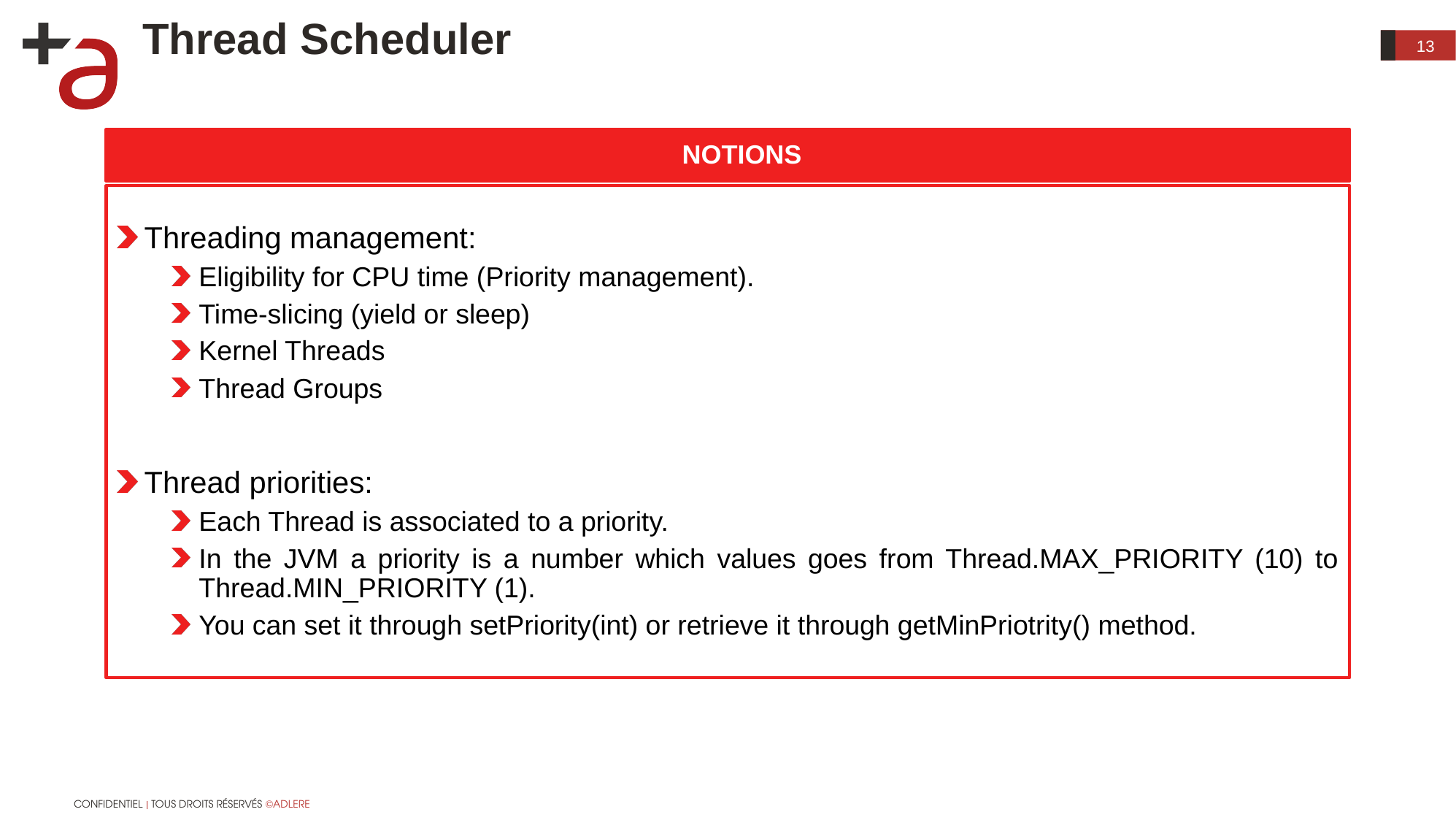

# Thread Scheduler
13

notions
Threading management:
Eligibility for CPU time (Priority management).
Time-slicing (yield or sleep)
Kernel Threads
Thread Groups

Thread priorities:
Each Thread is associated to a priority.
In the JVM a priority is a number which values goes from Thread.MAX_PRIORITY (10) to Thread.MIN_PRIORITY (1).
You can set it through setPriority(int) or retrieve it through getMinPriotrity() method.